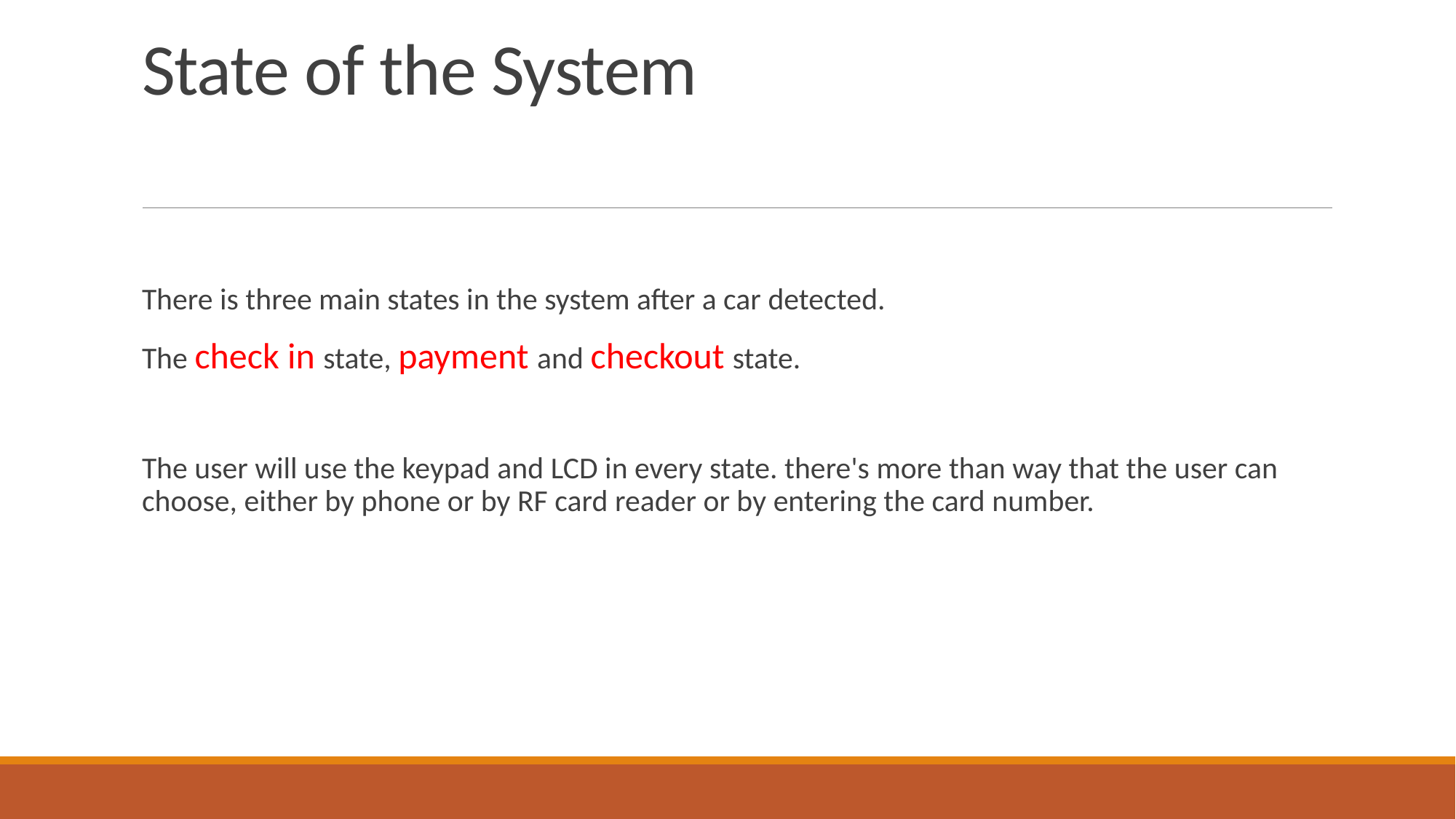

# State of the System

There is three main states in the system after a car detected.
The check in state, payment and checkout state.

The user will use the keypad and LCD in every state. there's more than way that the user can choose, either by phone or by RF card reader or by entering the card number.